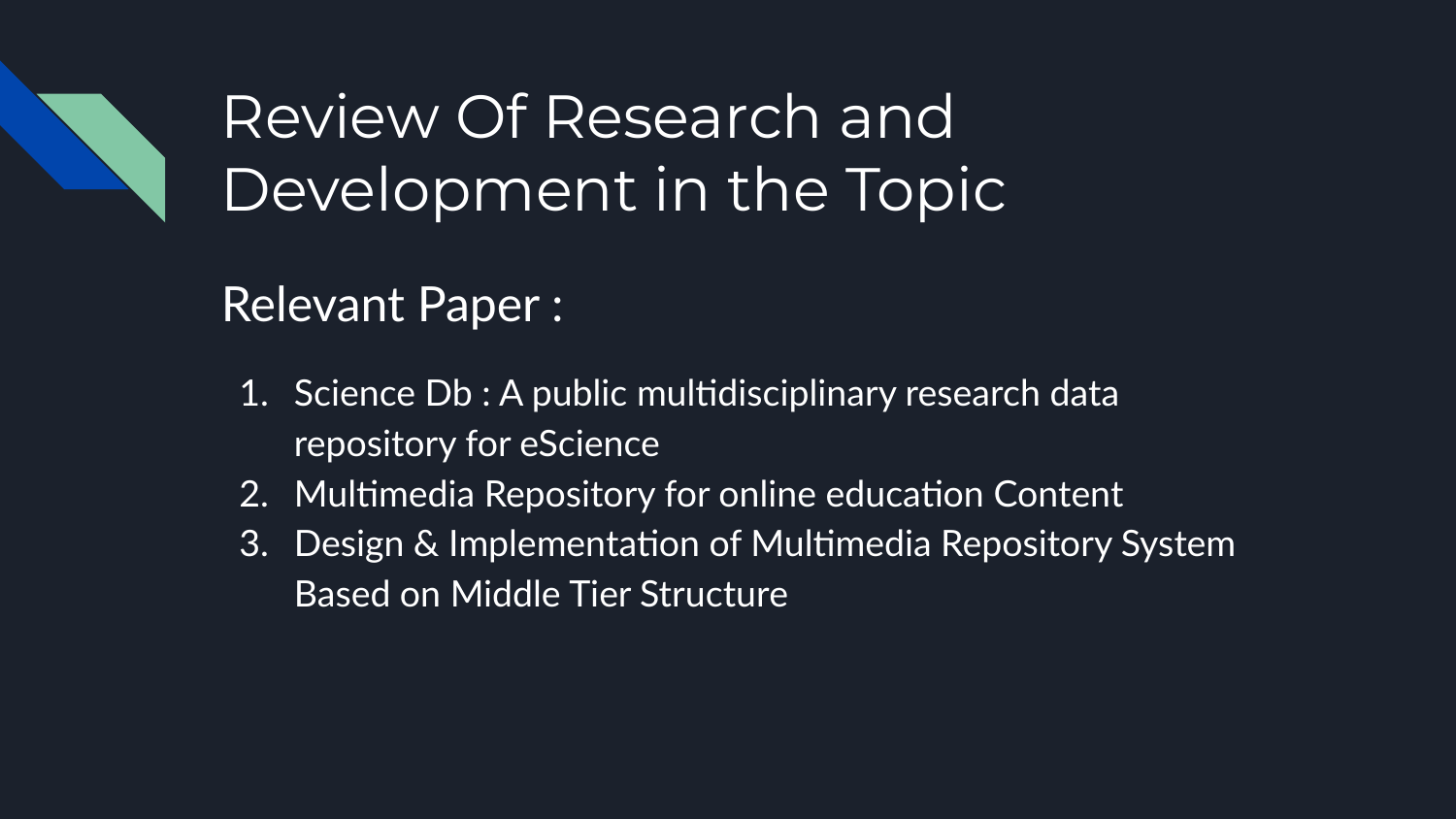

# Review Of Research and Development in the Topic
Relevant Paper :
Science Db : A public multidisciplinary research data repository for eScience
Multimedia Repository for online education Content
Design & Implementation of Multimedia Repository System Based on Middle Tier Structure